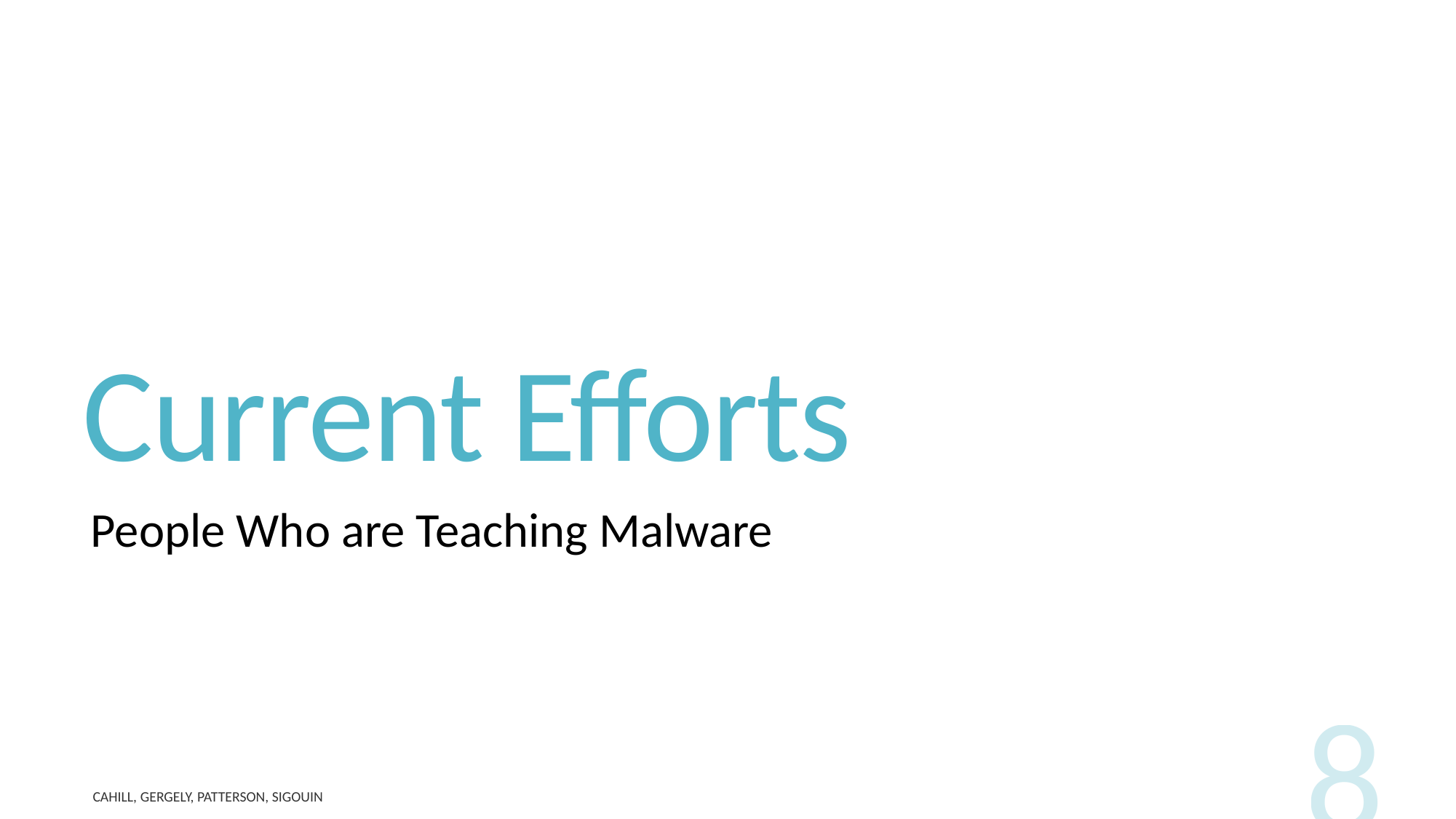

# Current Efforts
People Who are Teaching Malware
8
Cahill, Gergely, Patterson, Sigouin